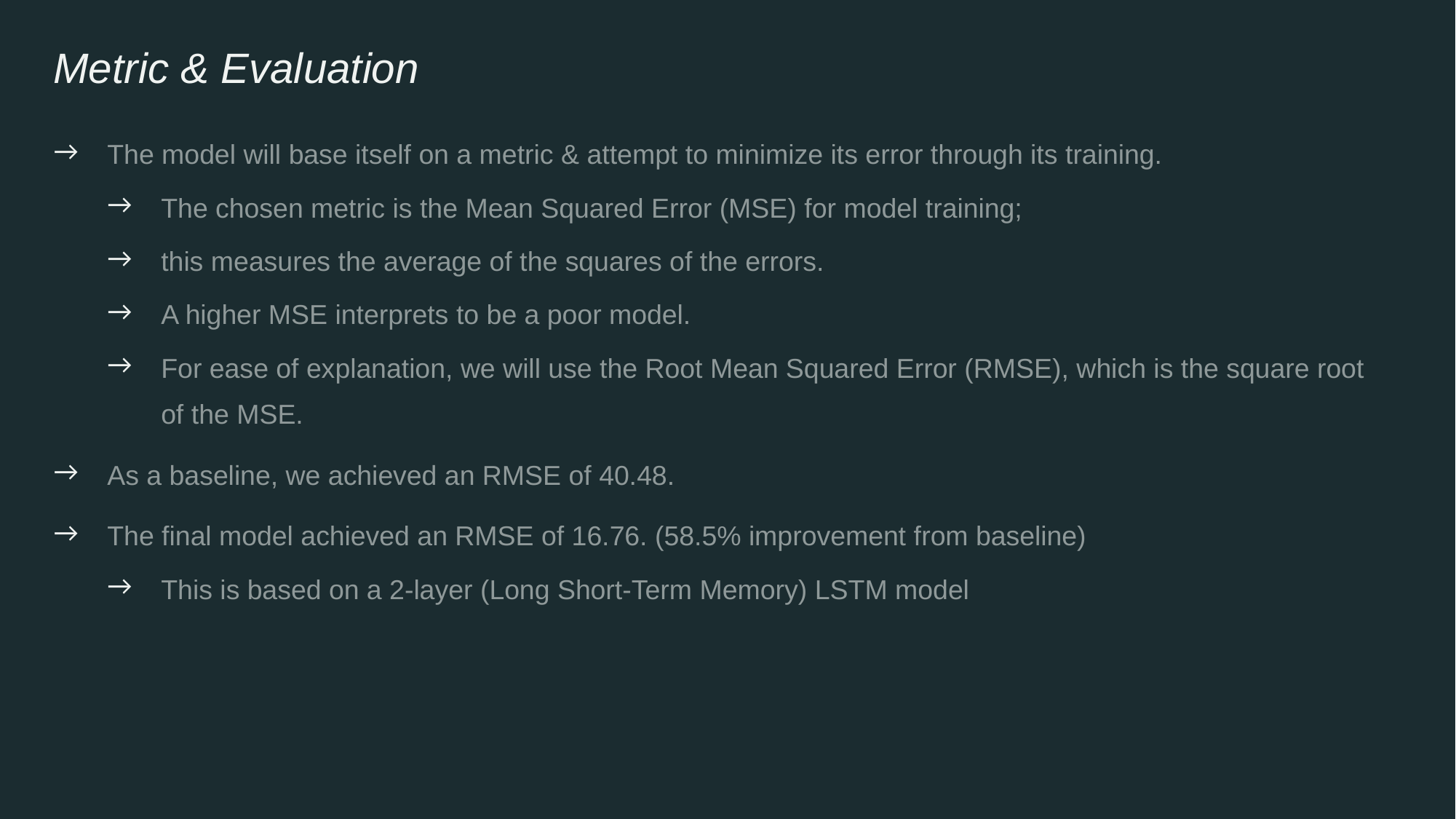

# Metric & Evaluation
The model will base itself on a metric & attempt to minimize its error through its training.
The chosen metric is the Mean Squared Error (MSE) for model training;
this measures the average of the squares of the errors.
A higher MSE interprets to be a poor model.
For ease of explanation, we will use the Root Mean Squared Error (RMSE), which is the square root of the MSE.
As a baseline, we achieved an RMSE of 40.48.
The final model achieved an RMSE of 16.76. (58.5% improvement from baseline)
This is based on a 2-layer (Long Short-Term Memory) LSTM model